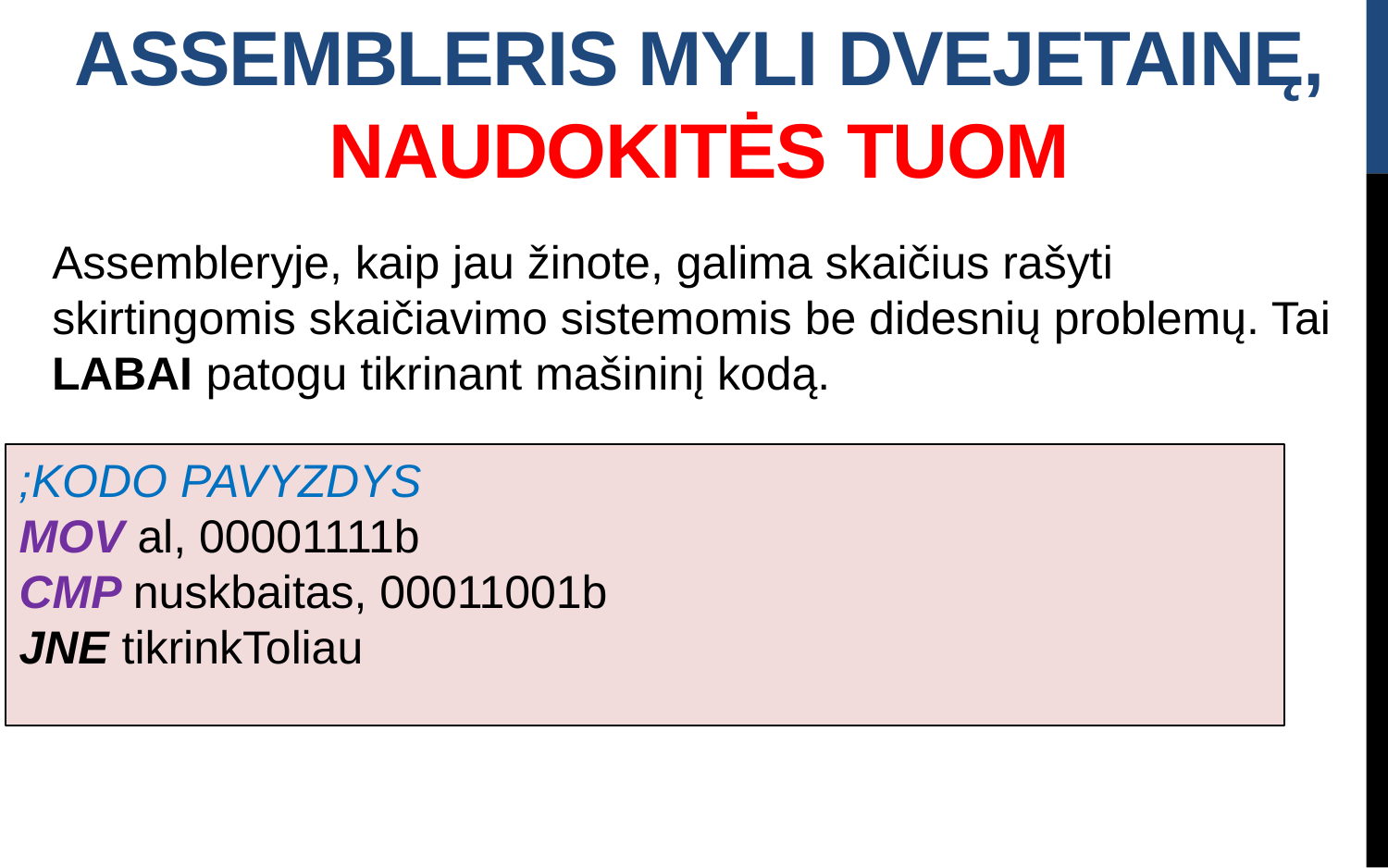

Assembleris myli dvejetainę, Naudokitės tuom
Assembleryje, kaip jau žinote, galima skaičius rašyti skirtingomis skaičiavimo sistemomis be didesnių problemų. Tai LABAI patogu tikrinant mašininį kodą.
;KODO PAVYZDYS
MOV al, 00001111b
CMP nuskbaitas, 00011001b
JNE tikrinkToliau